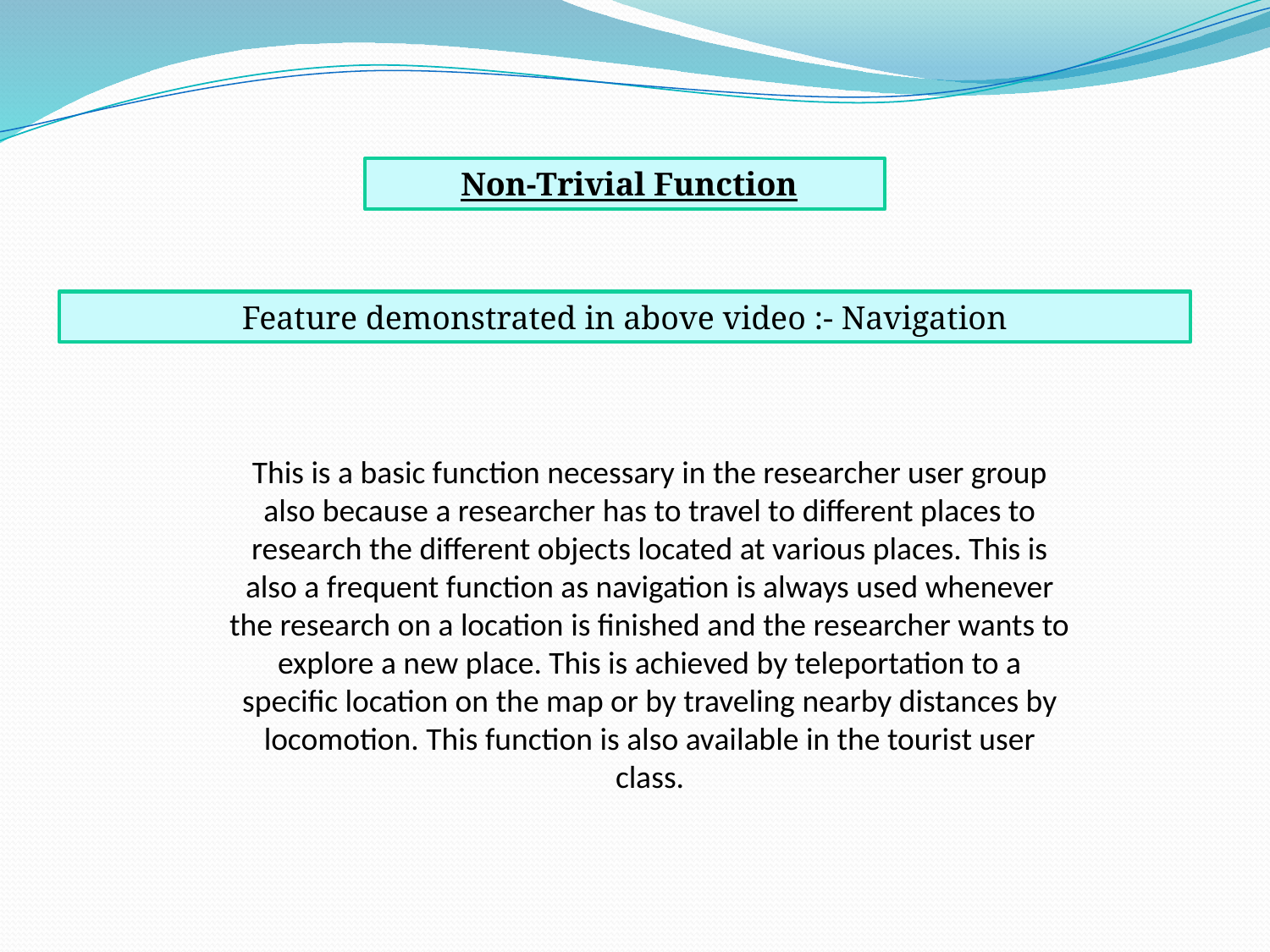

Non-Trivial Function
Feature demonstrated in above video :- Navigation
This is a basic function necessary in the researcher user group also because a researcher has to travel to different places to research the different objects located at various places. This is also a frequent function as navigation is always used whenever the research on a location is finished and the researcher wants to explore a new place. This is achieved by teleportation to a specific location on the map or by traveling nearby distances by locomotion. This function is also available in the tourist user class.